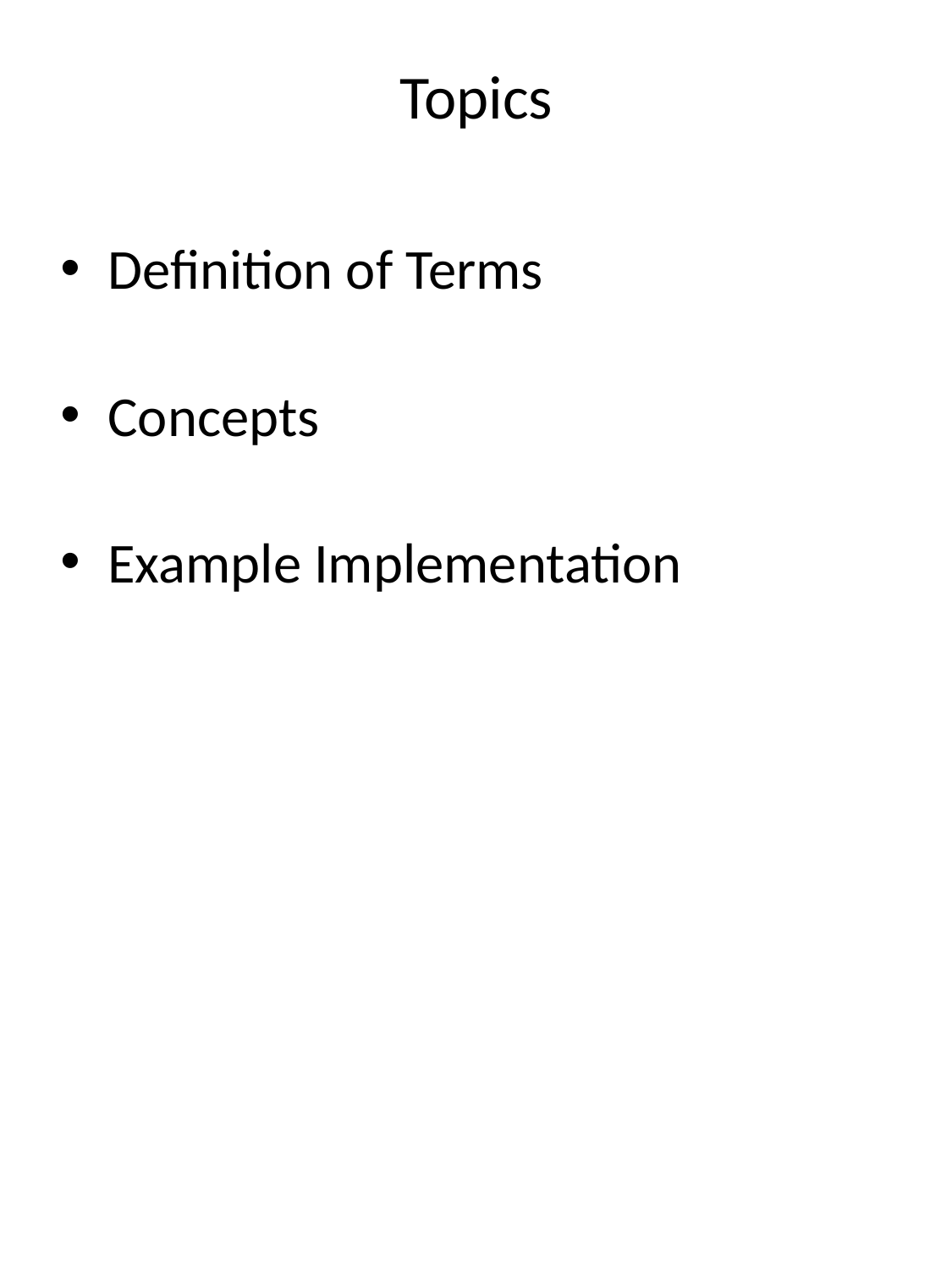

# Topics
Definition of Terms
Concepts
Example Implementation